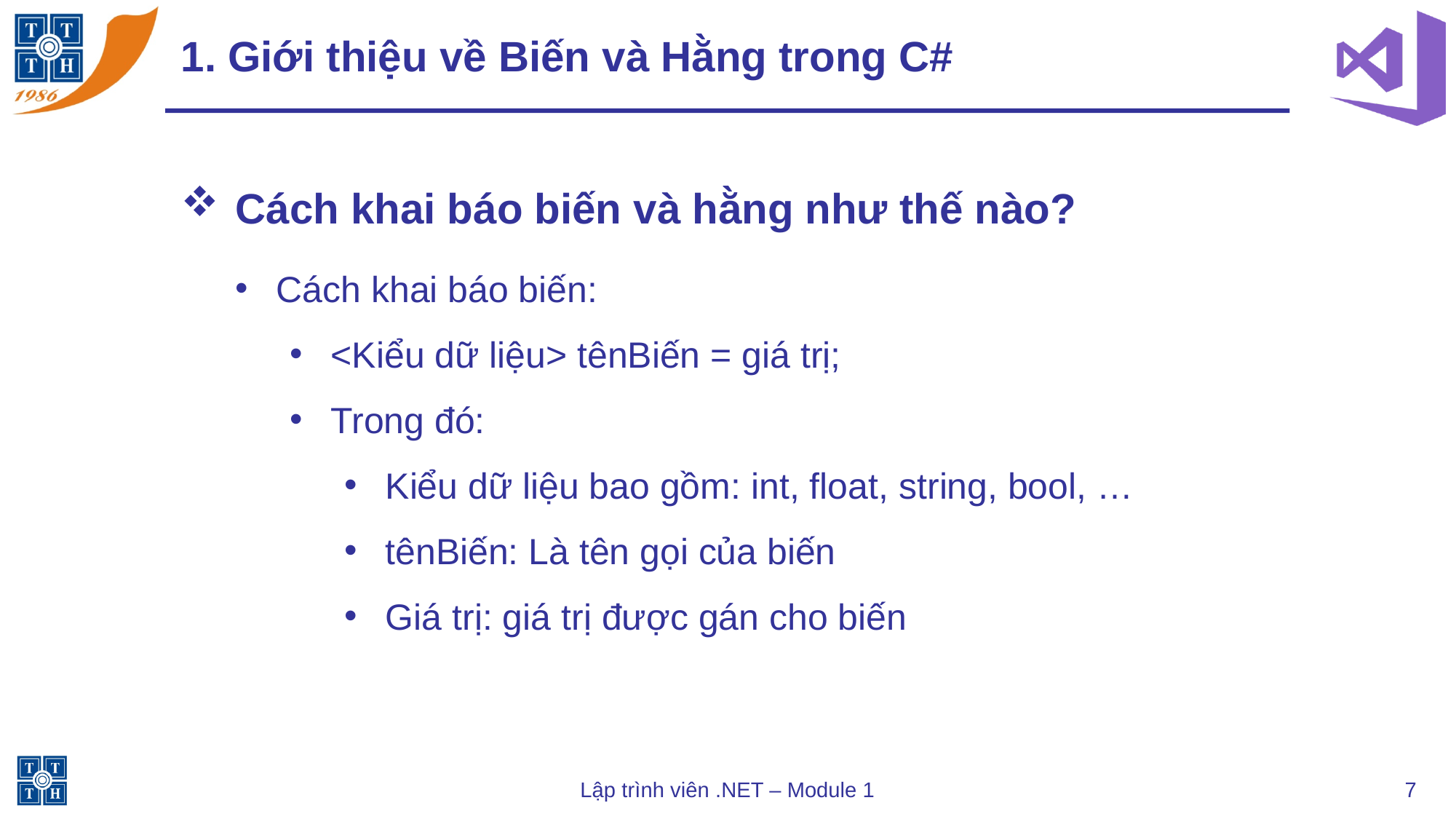

# 1. Giới thiệu về Biến và Hằng trong C#
Cách khai báo biến và hằng như thế nào?
Cách khai báo biến:
<Kiểu dữ liệu> tênBiến = giá trị;
Trong đó:
Kiểu dữ liệu bao gồm: int, float, string, bool, …
tênBiến: Là tên gọi của biến
Giá trị: giá trị được gán cho biến